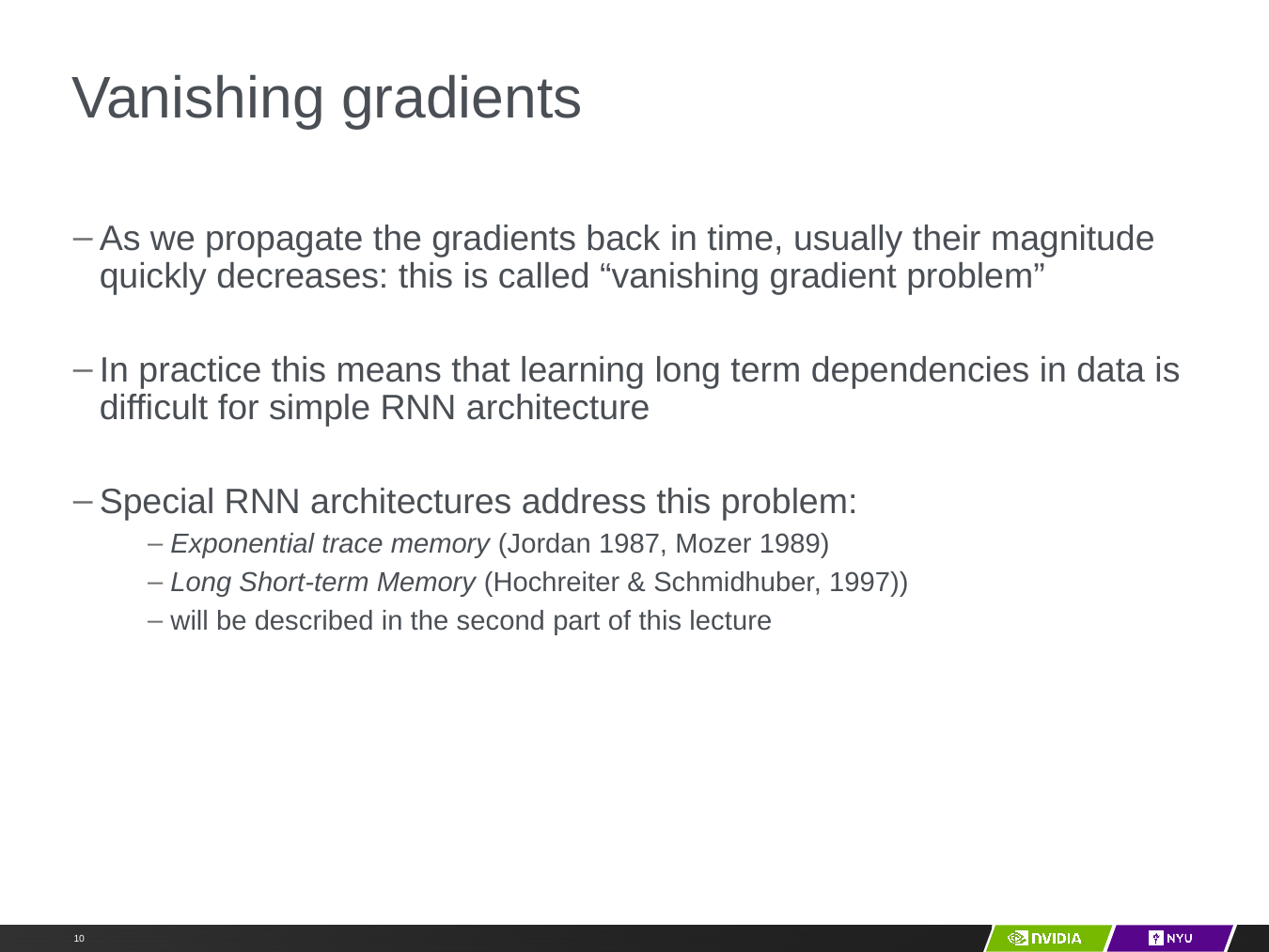

# Vanishing gradients
As we propagate the gradients back in time, usually their magnitude quickly decreases: this is called “vanishing gradient problem”

In practice this means that learning long term dependencies in data is difficult for simple RNN architecture

Special RNN architectures address this problem:
Exponential trace memory (Jordan 1987, Mozer 1989)
Long Short-term Memory (Hochreiter & Schmidhuber, 1997))
will be described in the second part of this lecture